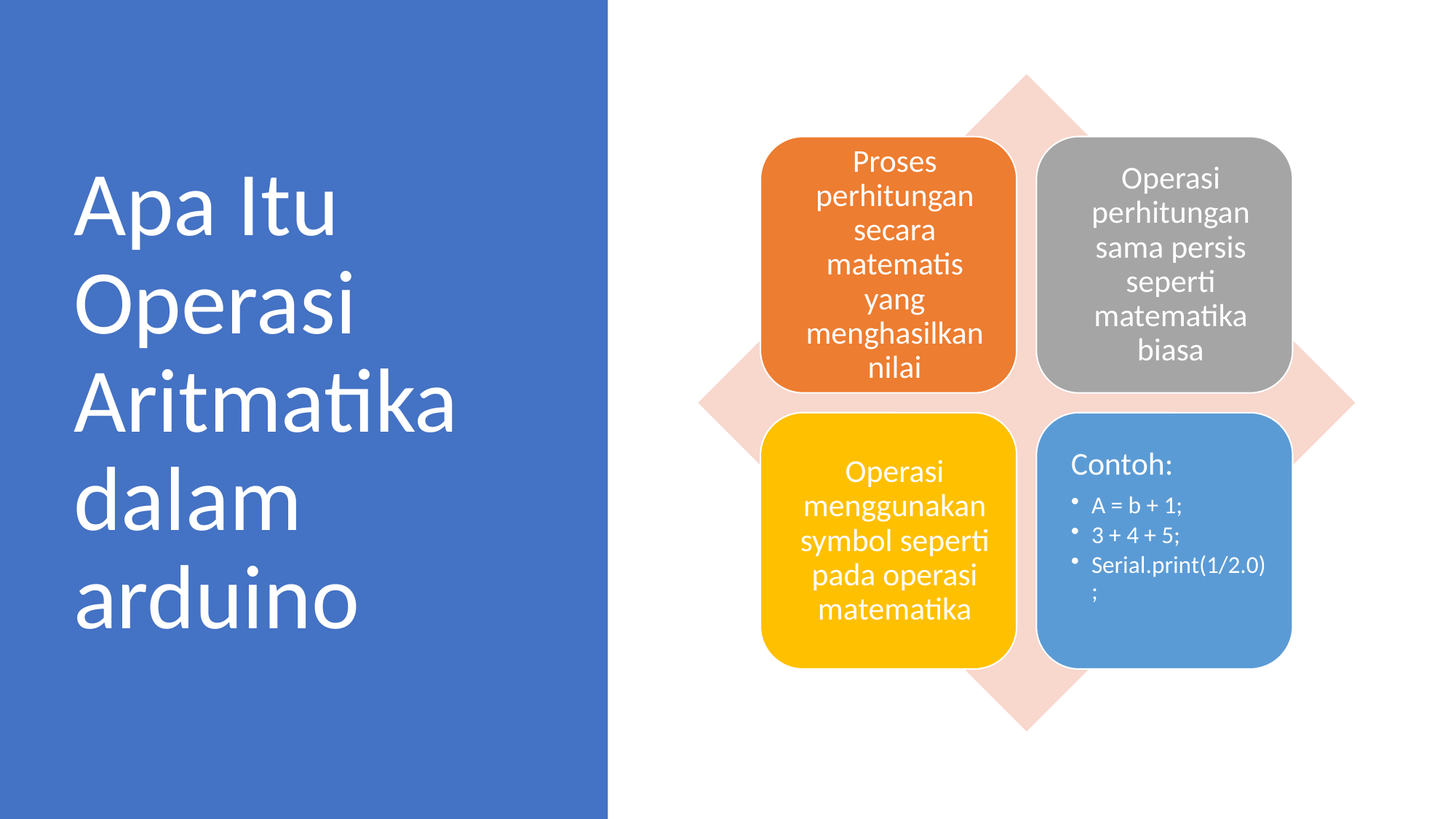

# Apa Itu Operasi Aritmatika dalam arduino
Proses perhitungan secara matematis yang menghasilkan nilai
Operasi perhitungan sama persis seperti matematika biasa
Operasi menggunakan symbol seperti pada operasi matematika
Contoh:
A = b + 1;
3 + 4 + 5;
Serial.print(1/2.0);